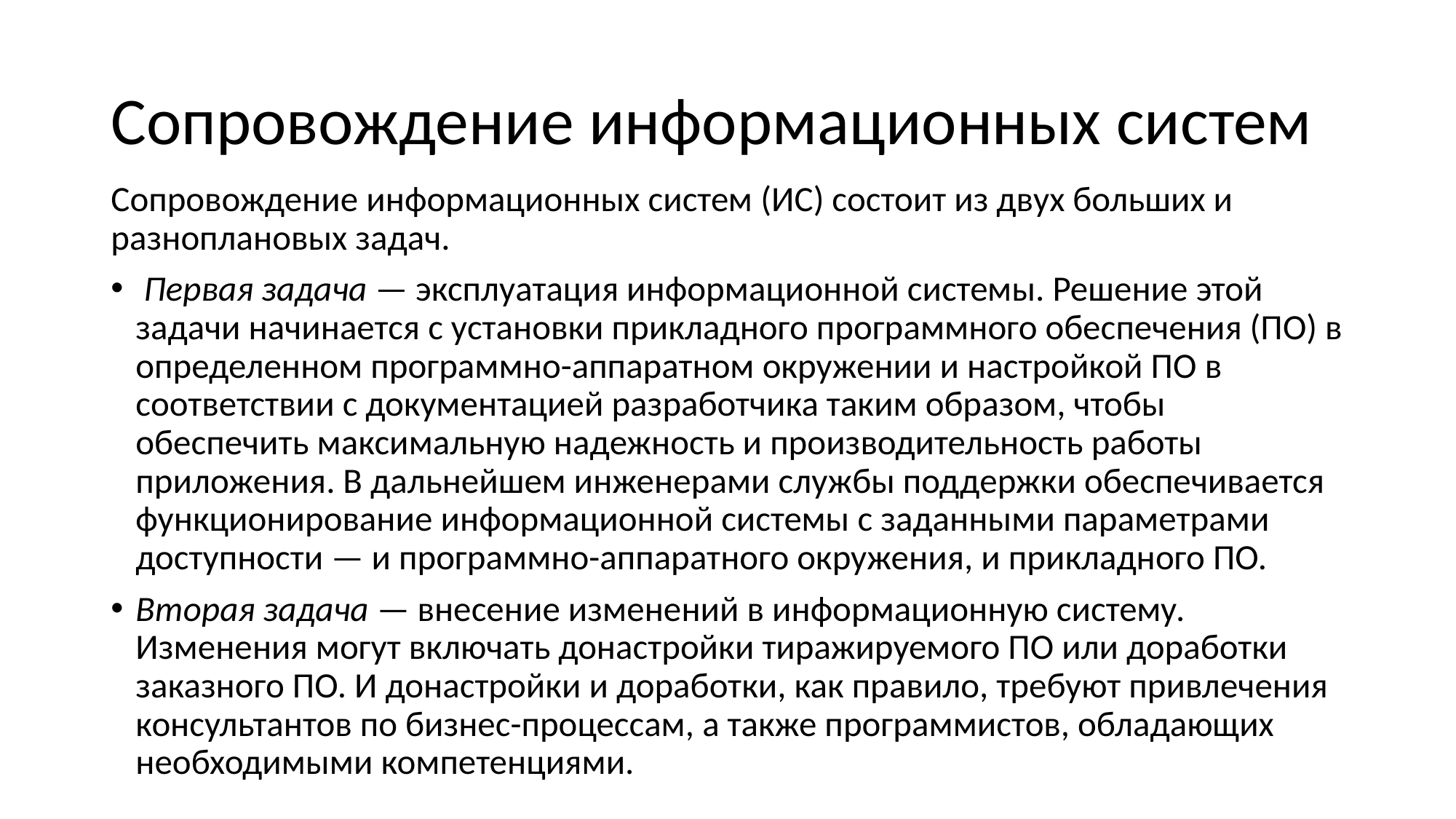

# Сопровождение информационных систем
Сопровождение информационных систем (ИС) состоит из двух больших и разноплановых задач.
 Первая задача — эксплуатация информационной системы. Решение этой задачи начинается с установки прикладного программного обеспечения (ПО) в определенном программно-аппаратном окружении и настройкой ПО в соответствии с документацией разработчика таким образом, чтобы обеспечить максимальную надежность и производительность работы приложения. В дальнейшем инженерами службы поддержки обеспечивается функционирование информационной системы с заданными параметрами доступности — и программно-аппаратного окружения, и прикладного ПО.
Вторая задача — внесение изменений в информационную систему. Изменения могут включать донастройки тиражируемого ПО или доработки заказного ПО. И донастройки и доработки, как правило, требуют привлечения консультантов по бизнес-процессам, а также программистов, обладающих необходимыми компетенциями.